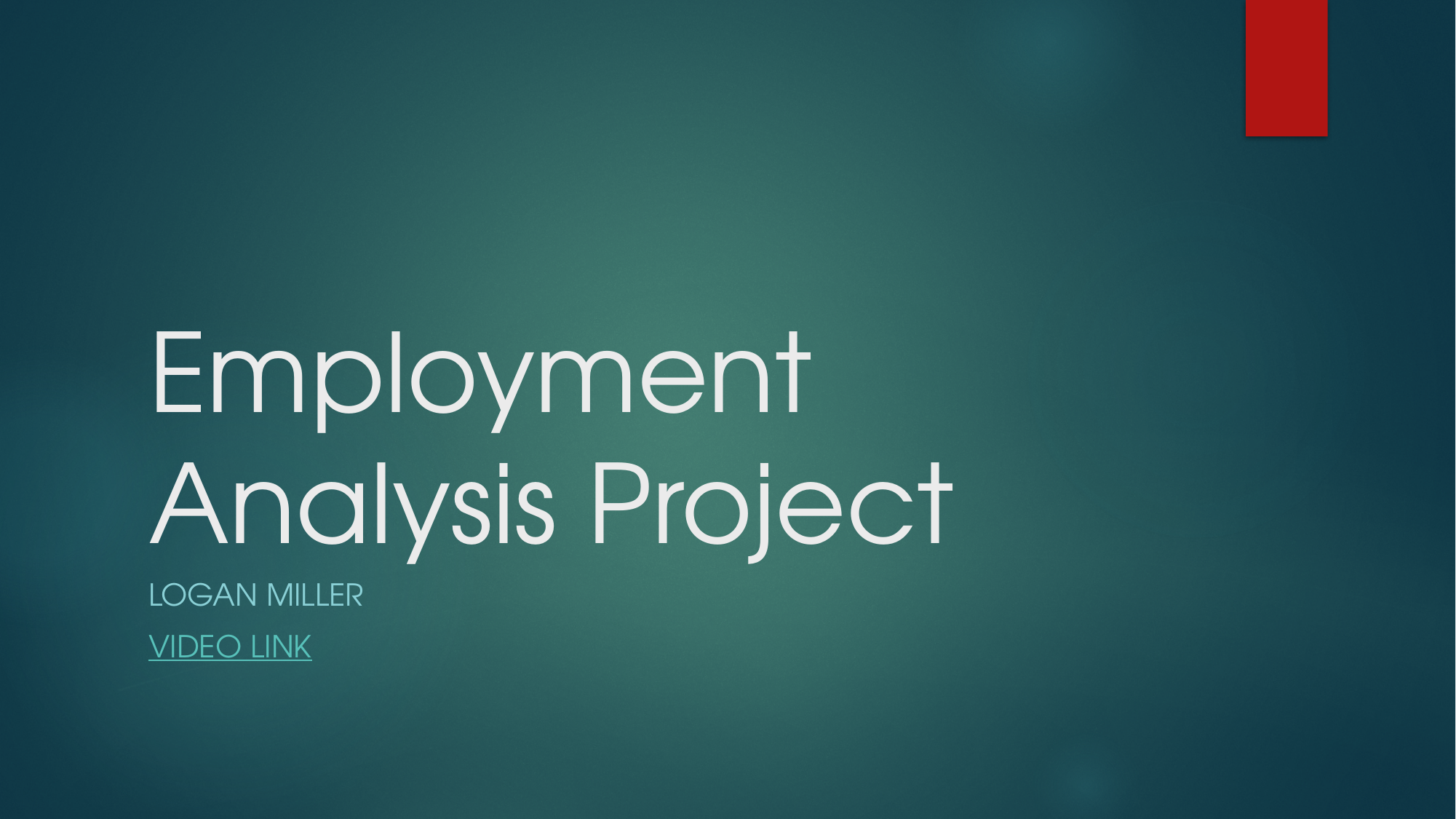

# Employment Analysis Project
Logan Miller
Video link